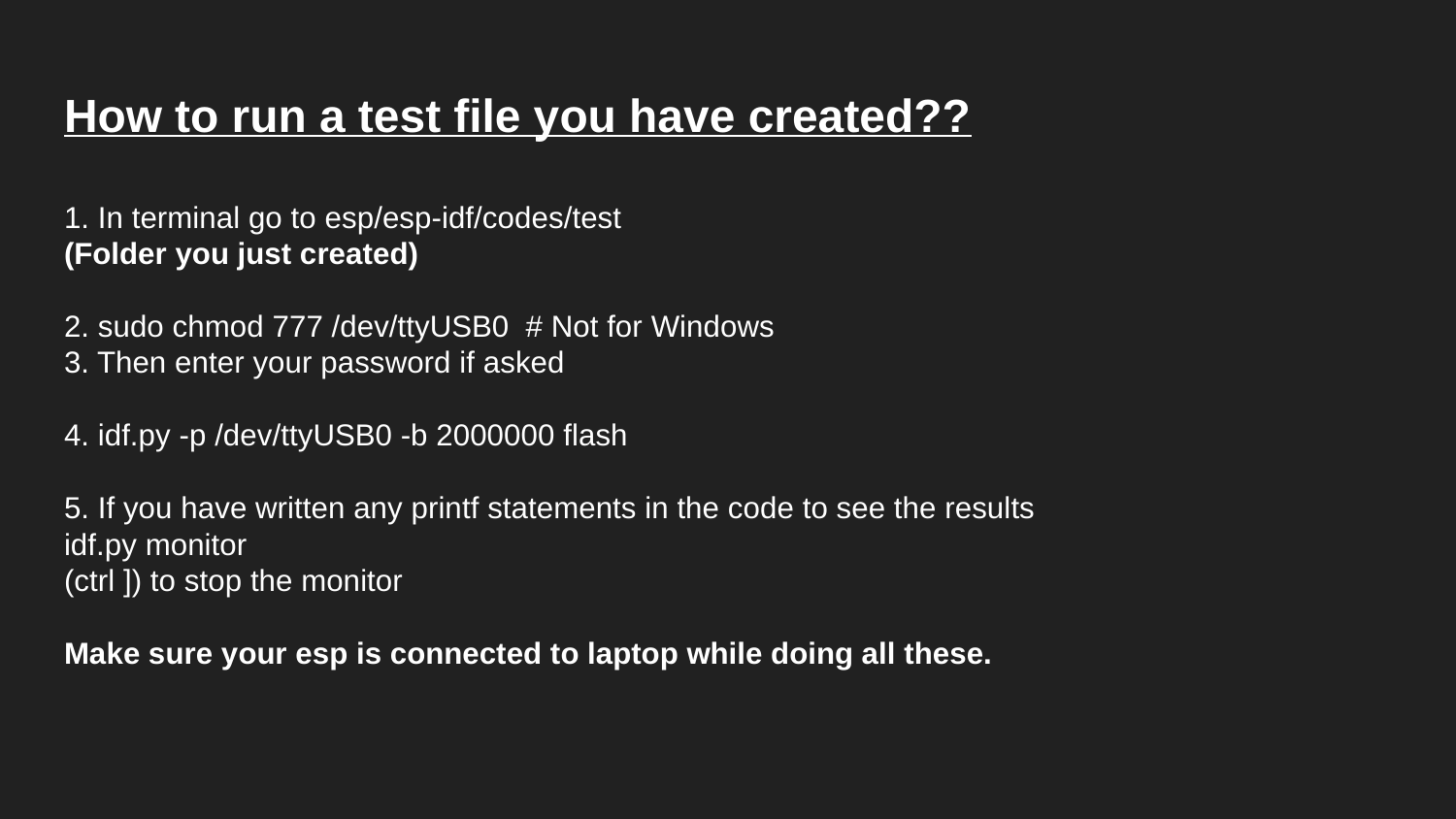

# How to run a test file you have created??

1. In terminal go to esp/esp-idf/codes/test
(Folder you just created)

2. sudo chmod 777 /dev/ttyUSB0  # Not for Windows
3. Then enter your password if asked

4. idf.py -p /dev/ttyUSB0 -b 2000000 flash

5. If you have written any printf statements in the code to see the results
idf.py monitor
(ctrl ]) to stop the monitor

Make sure your esp is connected to laptop while doing all these.